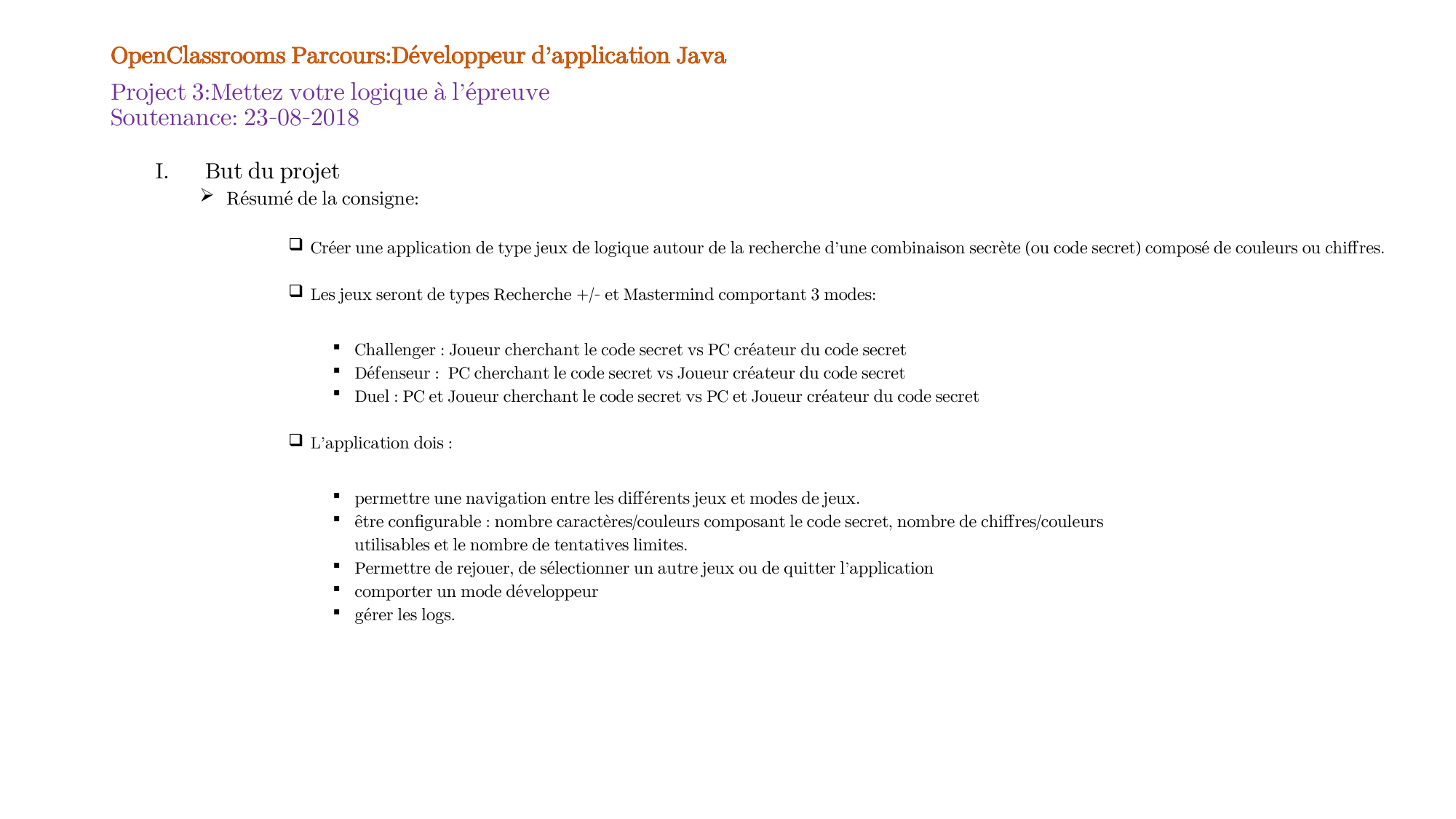

OpenClassrooms Parcours:Développeur d’application Java
# Project 3:Mettez votre logique à l’épreuve Soutenance: 23-08-2018
But du projet
 Résumé de la consigne:

Créer une application de type jeux de logique autour de la recherche d’une combinaison secrète (ou code secret) composé de couleurs ou chiffres.

Les jeux seront de types Recherche +/- et Mastermind comportant 3 modes:

Challenger : Joueur cherchant le code secret vs PC créateur du code secret
Défenseur :  PC cherchant le code secret vs Joueur créateur du code secret
Duel : PC et Joueur cherchant le code secret vs PC et Joueur créateur du code secret

L’application dois :

permettre une navigation entre les différents jeux et modes de jeux.
être configurable : nombre caractères/couleurs composant le code secret, nombre de chiffres/couleurs
     utilisables et le nombre de tentatives limites.
Permettre de rejouer, de sélectionner un autre jeux ou de quitter l’application
comporter un mode développeur
gérer les logs.